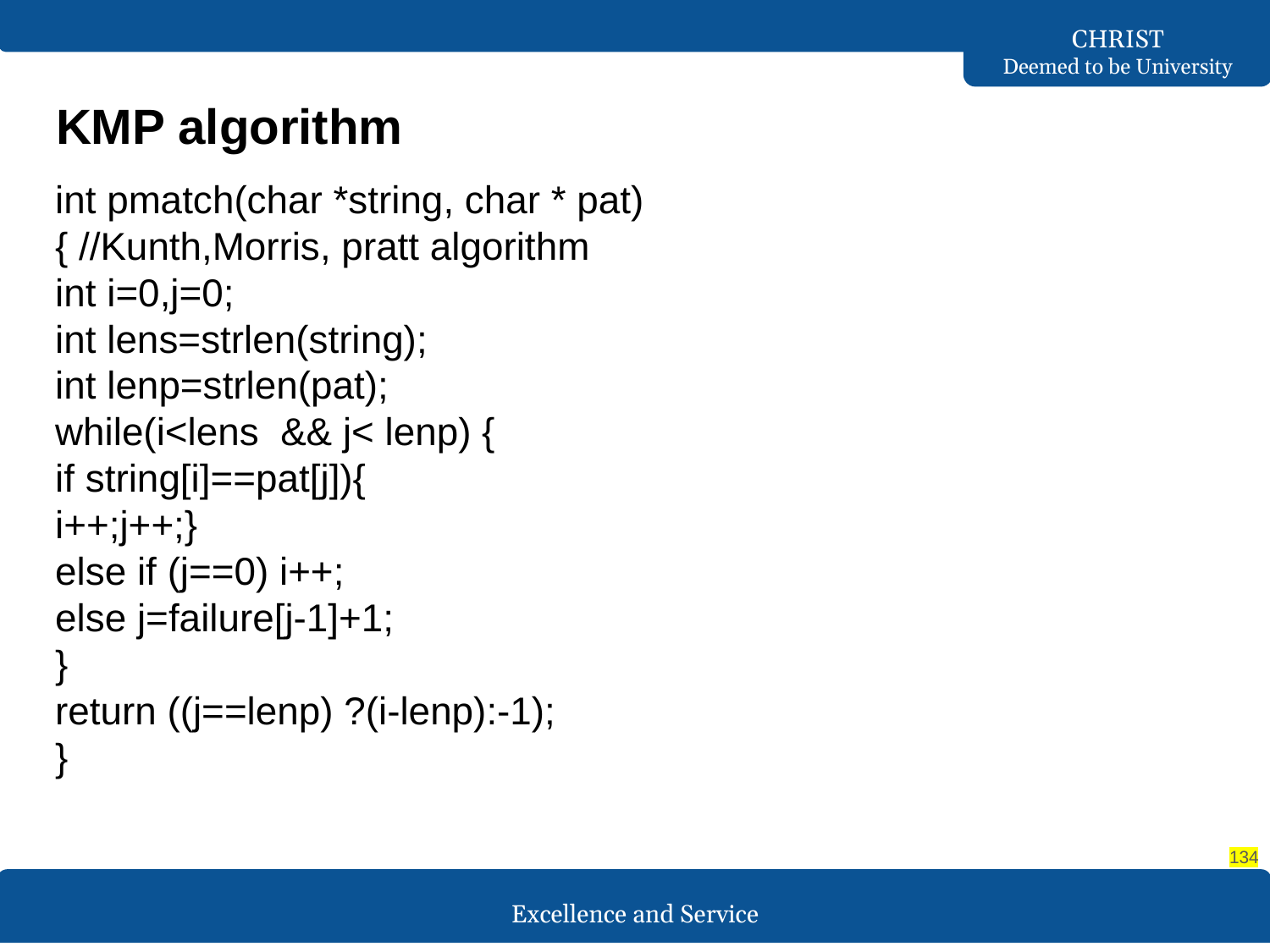

# KMP algorithm
int pmatch(char *string, char * pat)
{ //Kunth,Morris, pratt algorithm
int i=0,j=0;
int lens=strlen(string);
int lenp=strlen(pat);
while(i<lens  && j< lenp) {
if string[i]==pat[j]){
i++;j++;}
else if (j==0) i++;
else j=failure[j-1]+1;
}
return ((j==lenp) ?(i-lenp):-1);
}
134